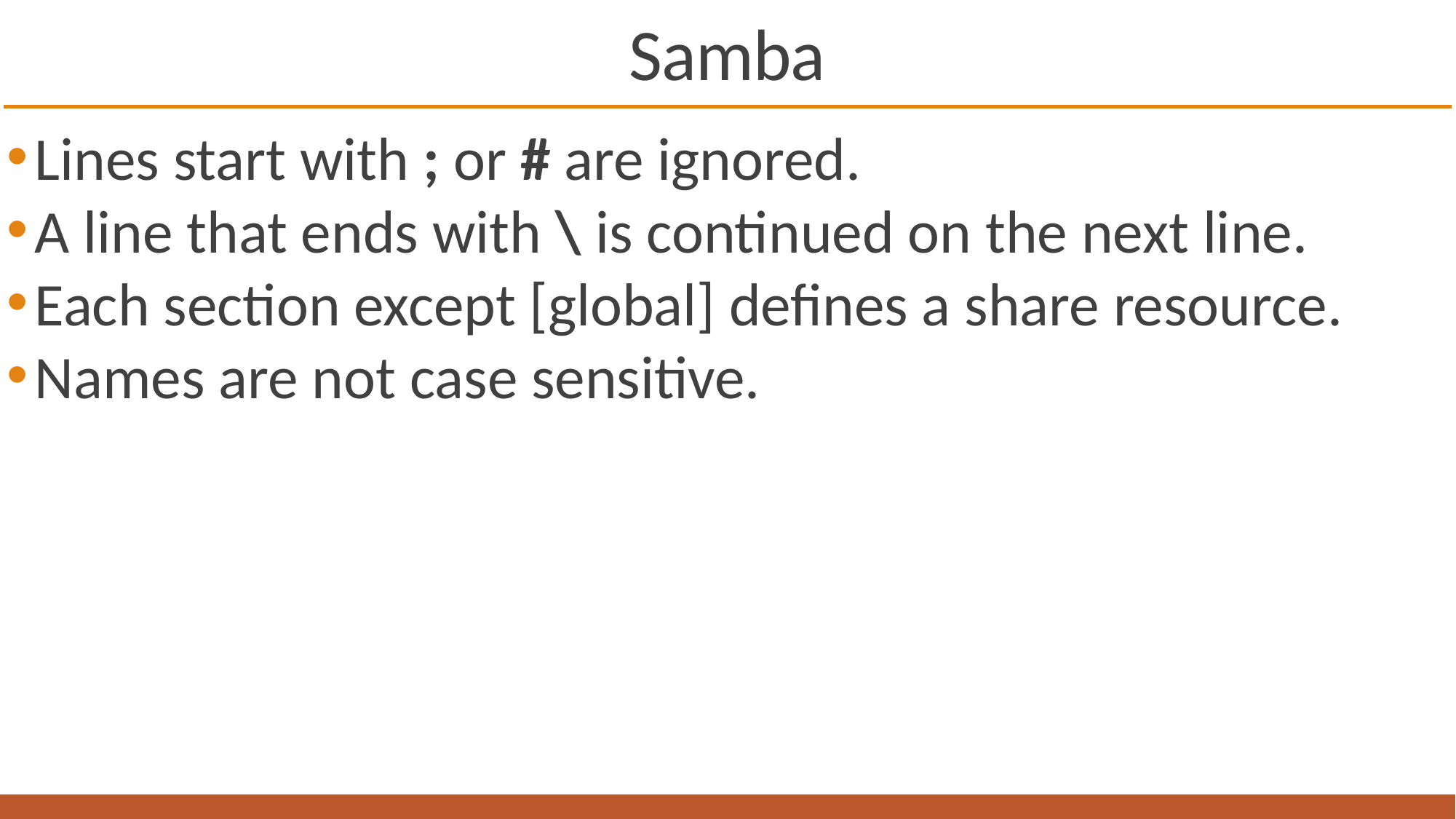

# Samba
Lines start with ; or # are ignored.
A line that ends with \ is continued on the next line.
Each section except [global] defines a share resource.
Names are not case sensitive.